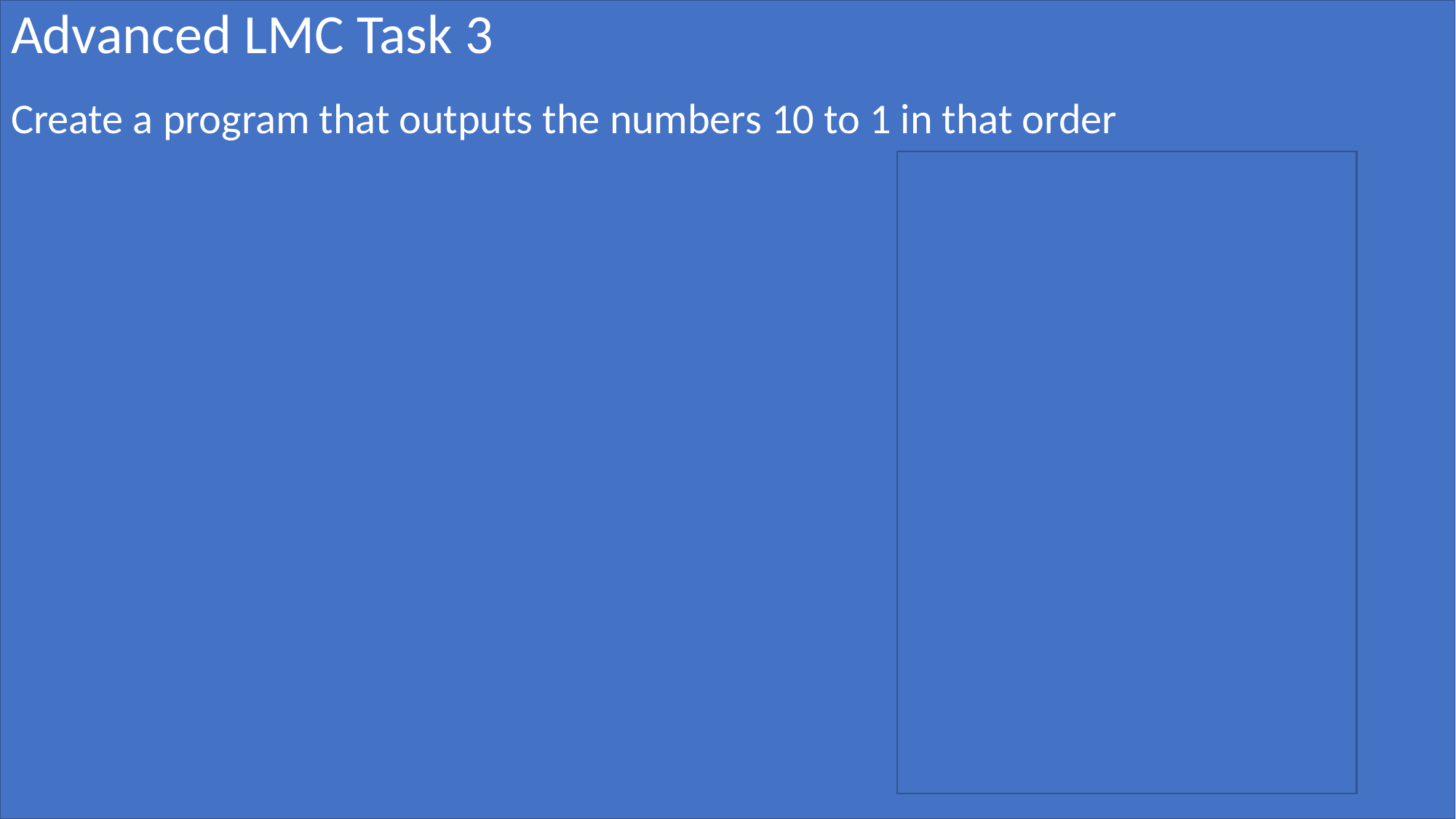

# Advanced LMC Task 3
Create a program that outputs the numbers 10 to 1 in that order

LDA COUNT
LOOP BRZ END
OUT
SUB ONE
STA COUNT
BRA LOOP
END HLT
COUNT DAT 10
ONE DAT 1